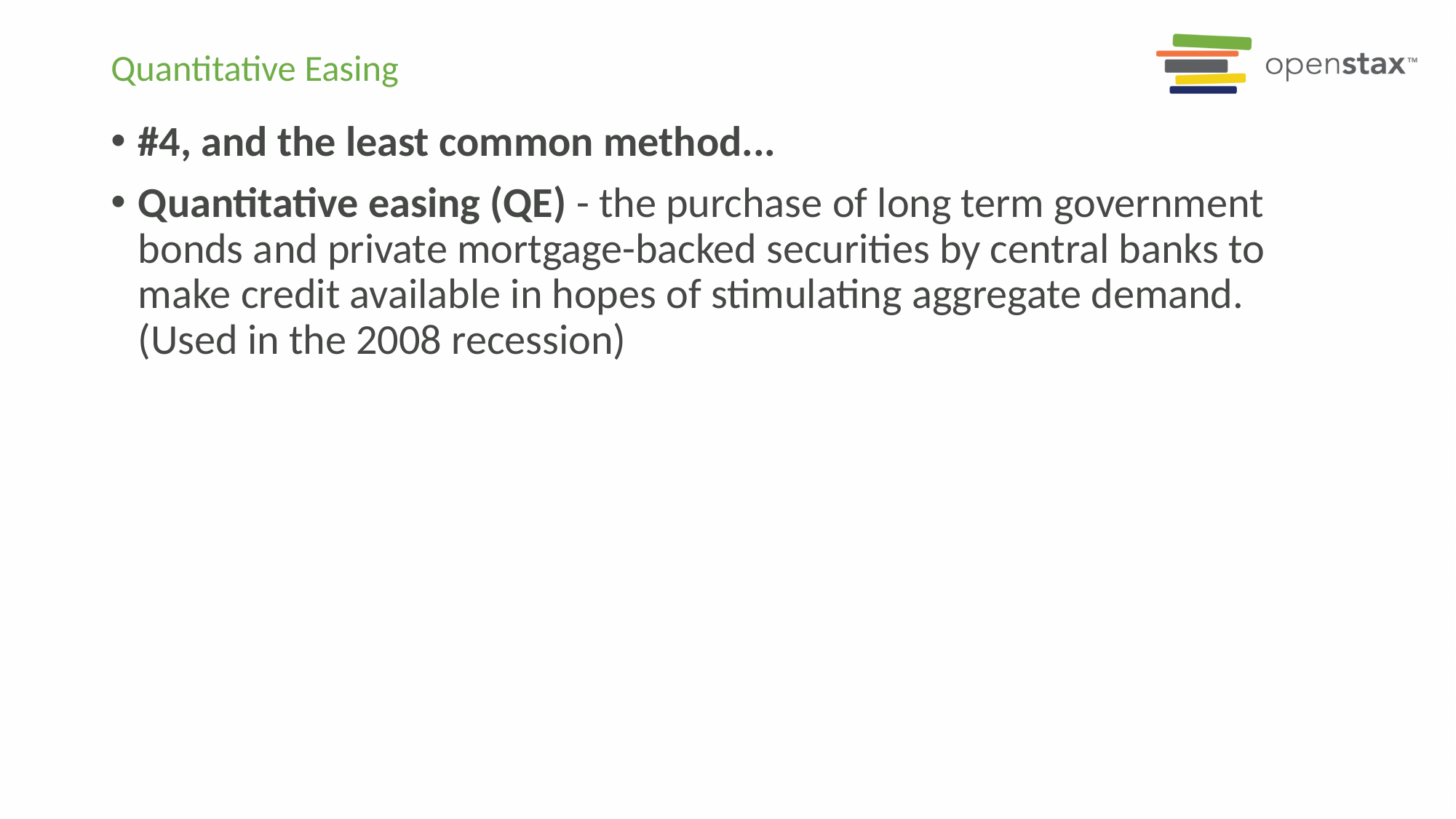

# Quantitative Easing
#4, and the least common method...
Quantitative easing (QE) - the purchase of long term government bonds and private mortgage-backed securities by central banks to make credit available in hopes of stimulating aggregate demand. (Used in the 2008 recession)